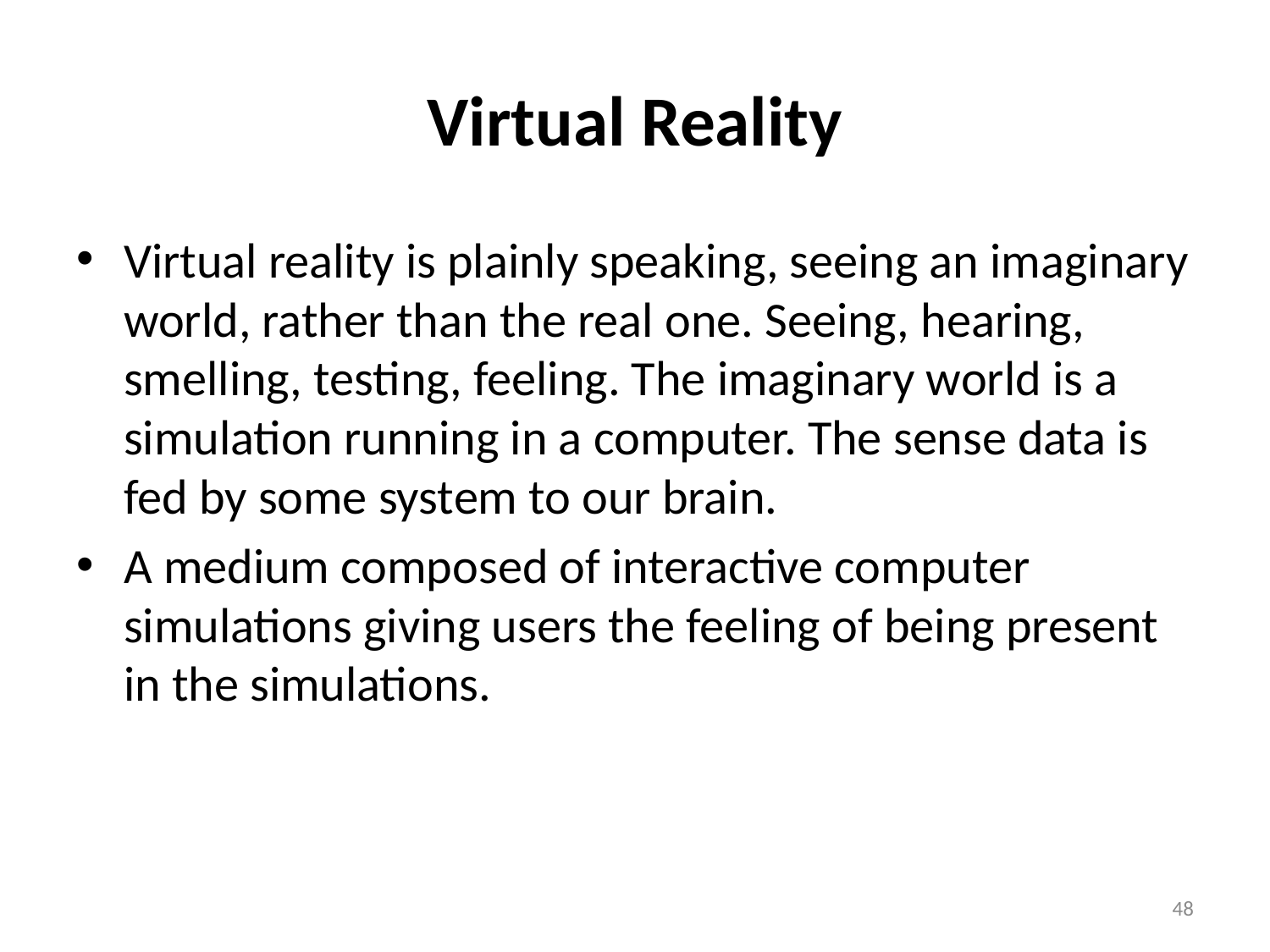

# Virtual Reality
Virtual reality is plainly speaking, seeing an imaginary world, rather than the real one. Seeing, hearing, smelling, testing, feeling. The imaginary world is a simulation running in a computer. The sense data is fed by some system to our brain.
A medium composed of interactive computer simulations giving users the feeling of being present in the simulations.

48